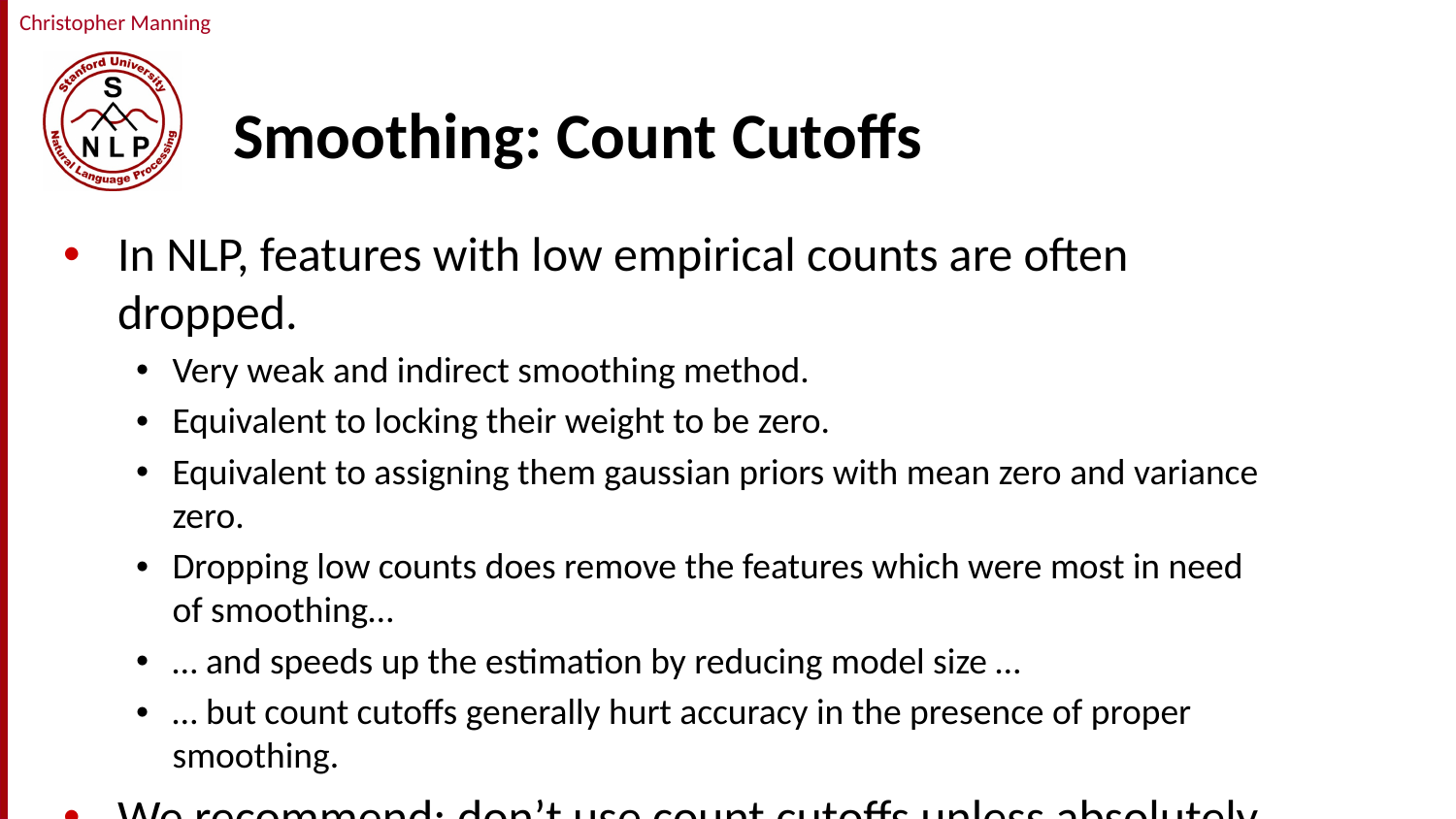

# Smoothing: Count Cutoffs
In NLP, features with low empirical counts are often dropped.
Very weak and indirect smoothing method.
Equivalent to locking their weight to be zero.
Equivalent to assigning them gaussian priors with mean zero and variance zero.
Dropping low counts does remove the features which were most in need of smoothing…
… and speeds up the estimation by reducing model size …
… but count cutoffs generally hurt accuracy in the presence of proper smoothing.
We recommend: don’t use count cutoffs unless absolutely necessary for memory usage reasons.